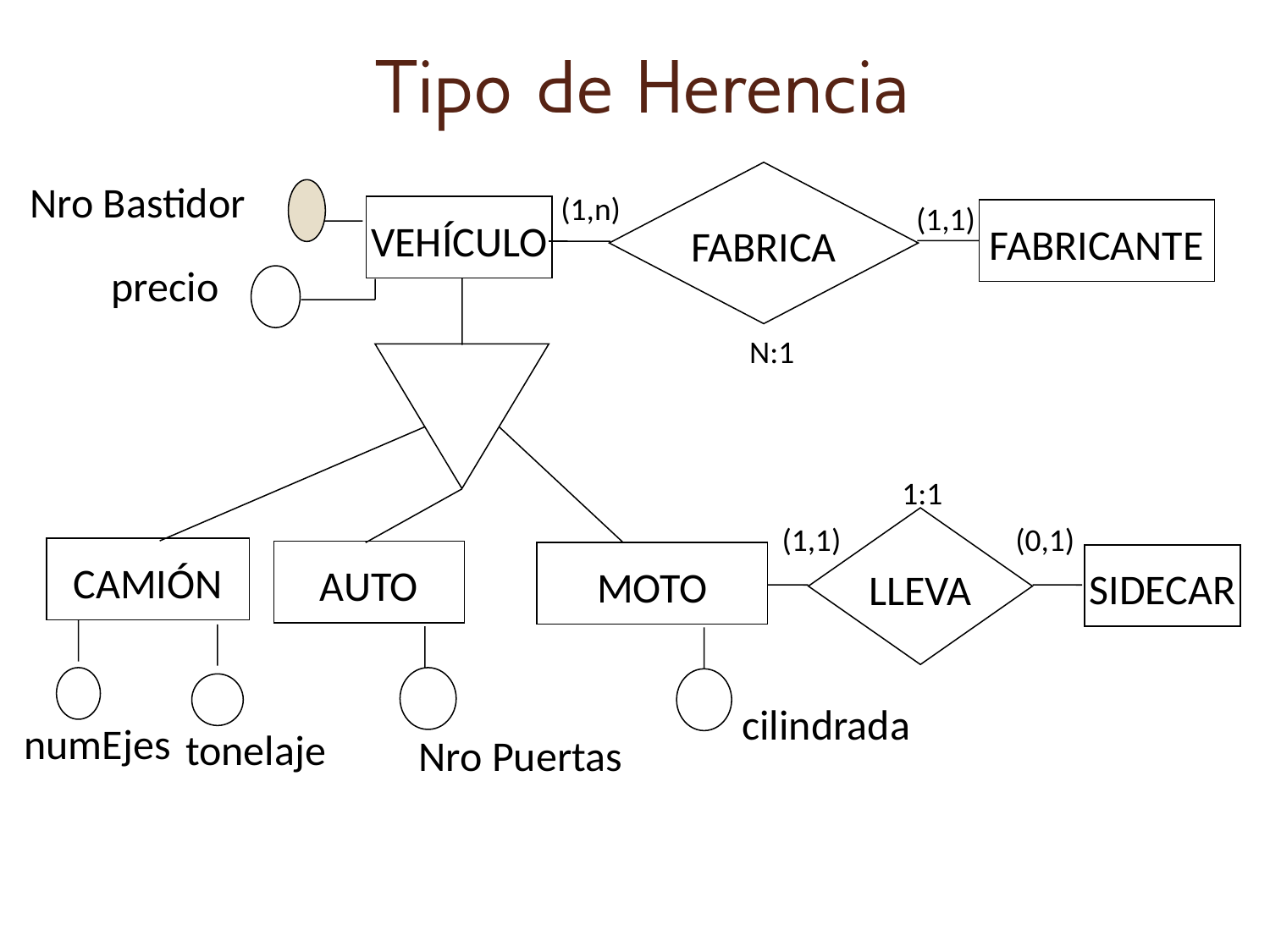

Tipo de Herencia
FABRICA
Nro Bastidor

(1,n)
(1,1)
VEHÍCULO
FABRICANTE

precio

N:1

1:1

(1,1)
(0,1)
CAMIÓN
MOTO
SIDECAR

cilindrada
numEjes
tonelaje
Nro Puertas
LLEVA
AUTO